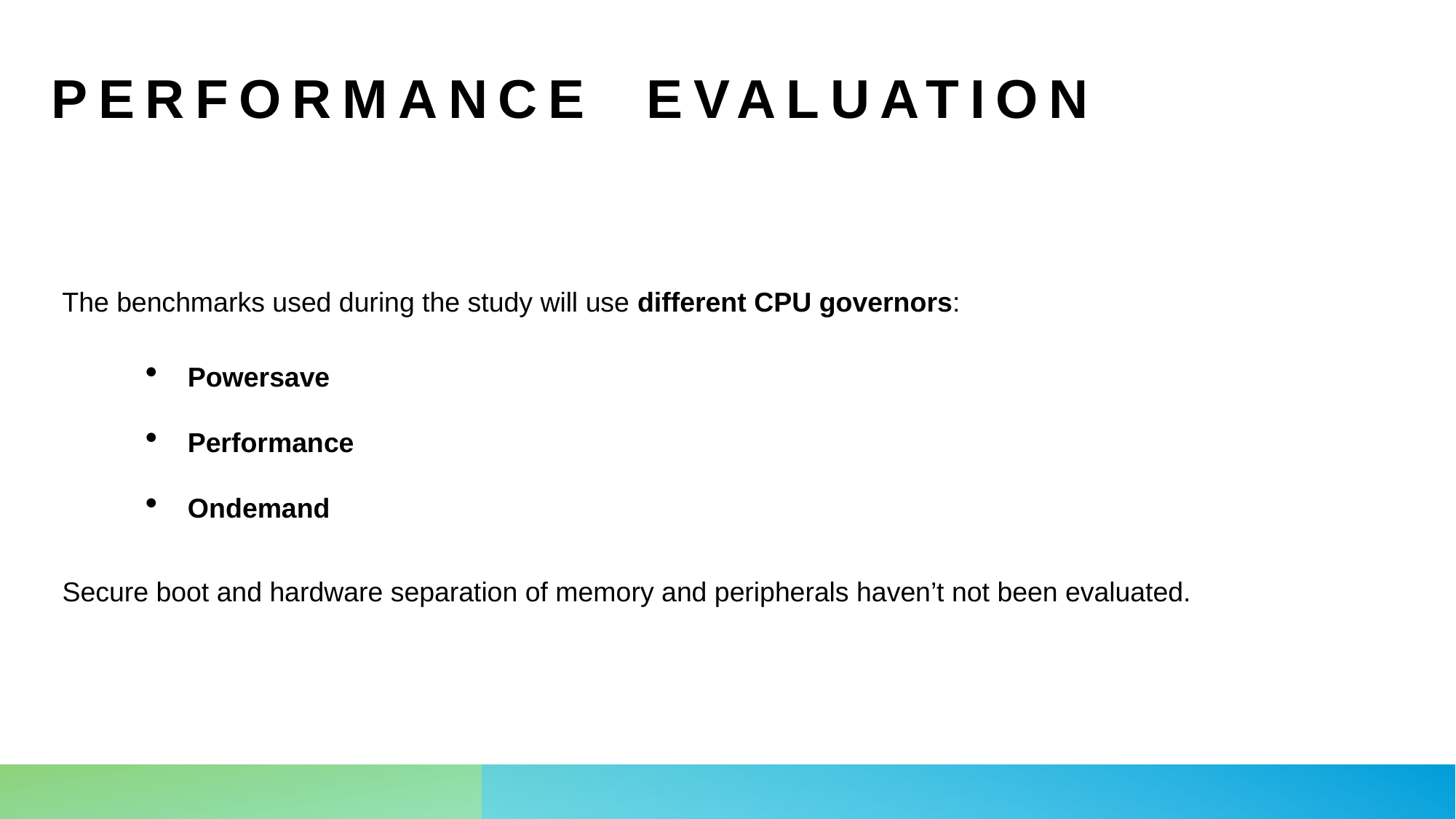

# Performance  evaluation
The benchmarks used during the study will use different CPU governors:
Powersave
Performance
Ondemand
Secure boot and hardware separation of memory and peripherals haven’t not been evaluated.